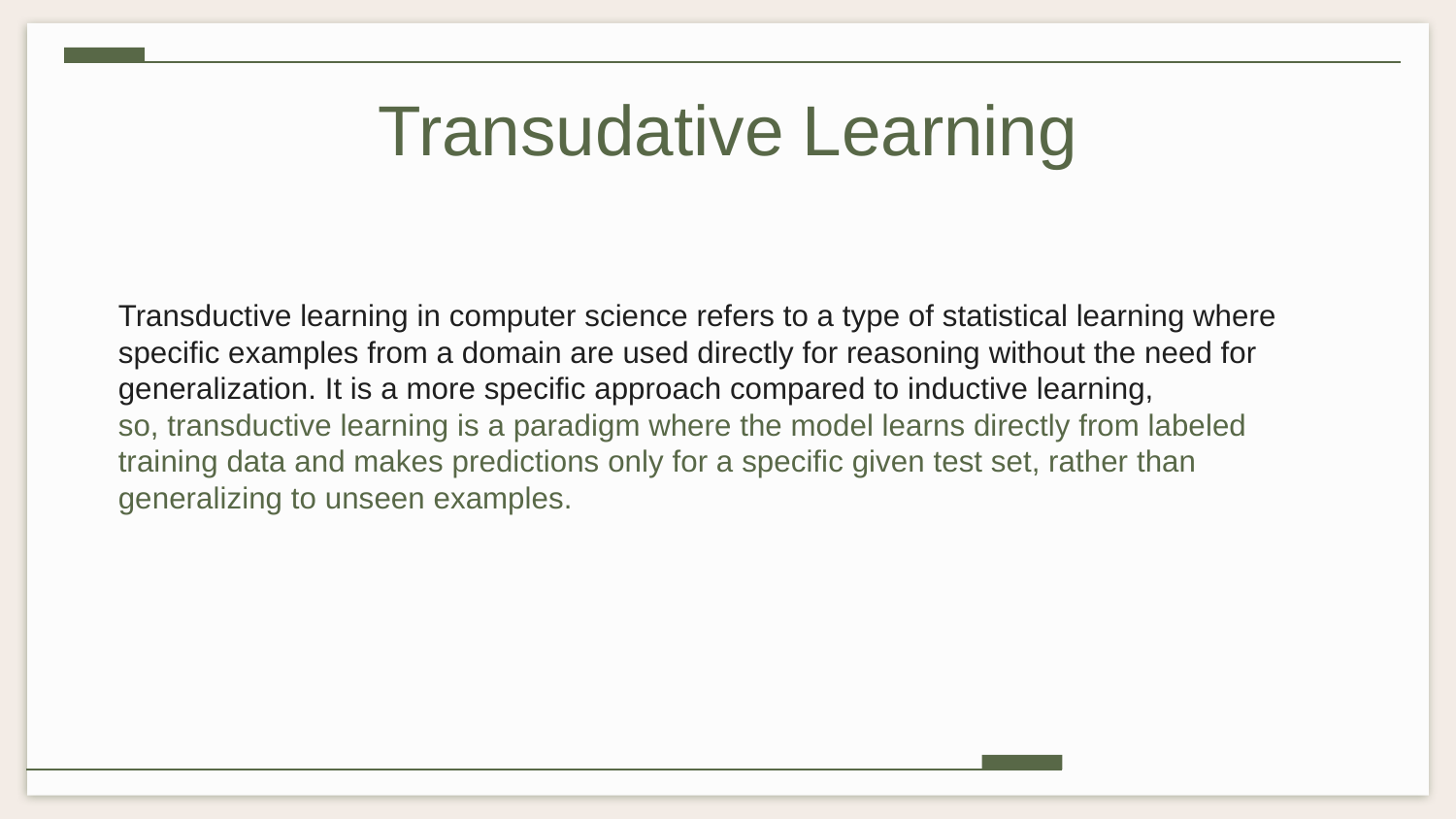

# Transudative Learning

Transductive learning in computer science refers to a type of statistical learning where specific examples from a domain are used directly for reasoning without the need for generalization. It is a more specific approach compared to inductive learning,
so, transductive learning is a paradigm where the model learns directly from labeled training data and makes predictions only for a specific given test set, rather than generalizing to unseen examples.